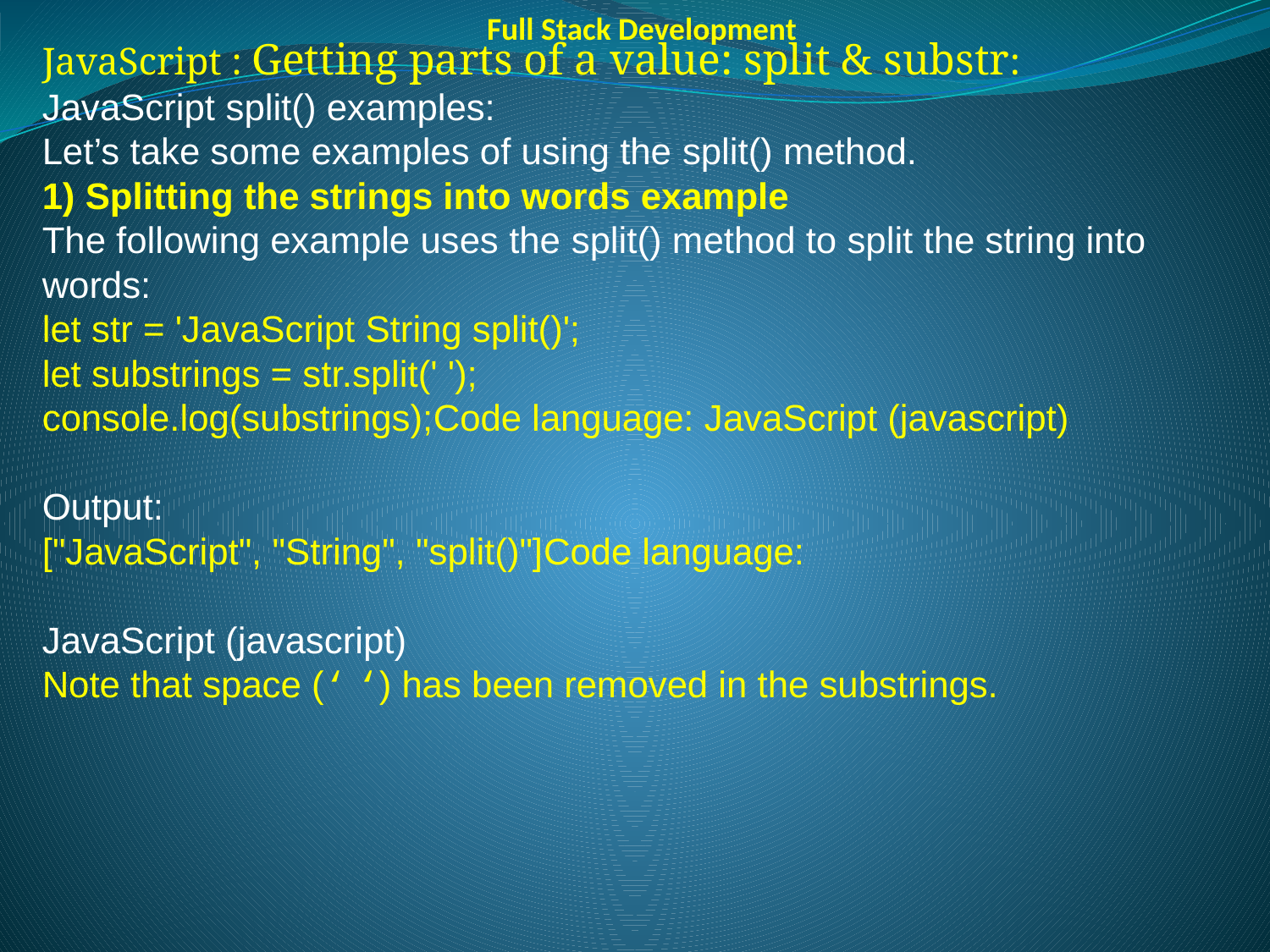

Full Stack Development

JavaScript : Getting parts of a value: split & substr:
JavaScript split() examples:
Let’s take some examples of using the split() method.
1) Splitting the strings into words example
The following example uses the split() method to split the string into words:
let str = 'JavaScript String split()';
let substrings = str.split(' ');
console.log(substrings);Code language: JavaScript (javascript)

Output:
["JavaScript", "String", "split()"]Code language:

JavaScript (javascript)
Note that space (‘ ‘) has been removed in the substrings.